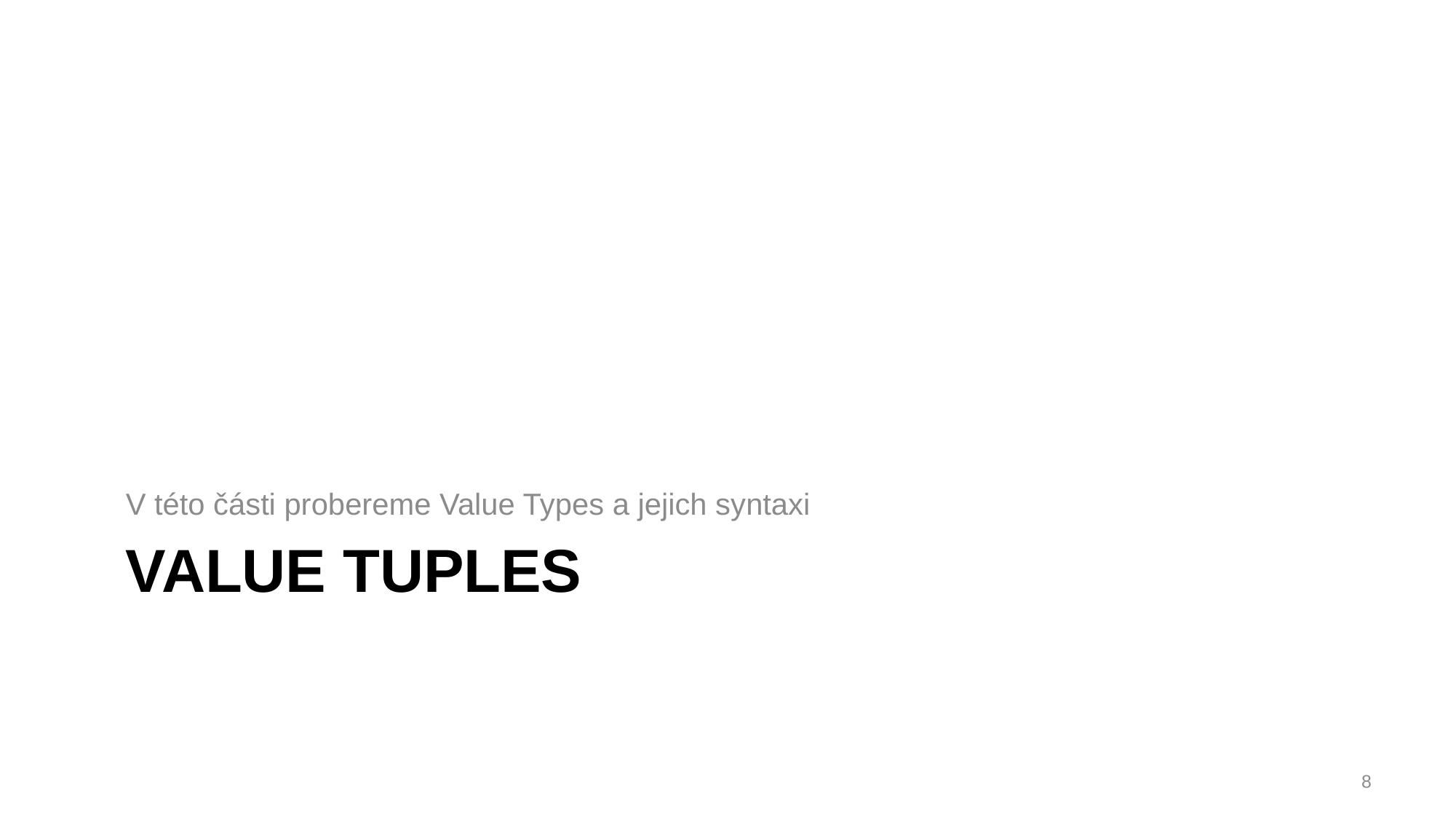

V této části probereme Value Types a jejich syntaxi
# Value TUples
8